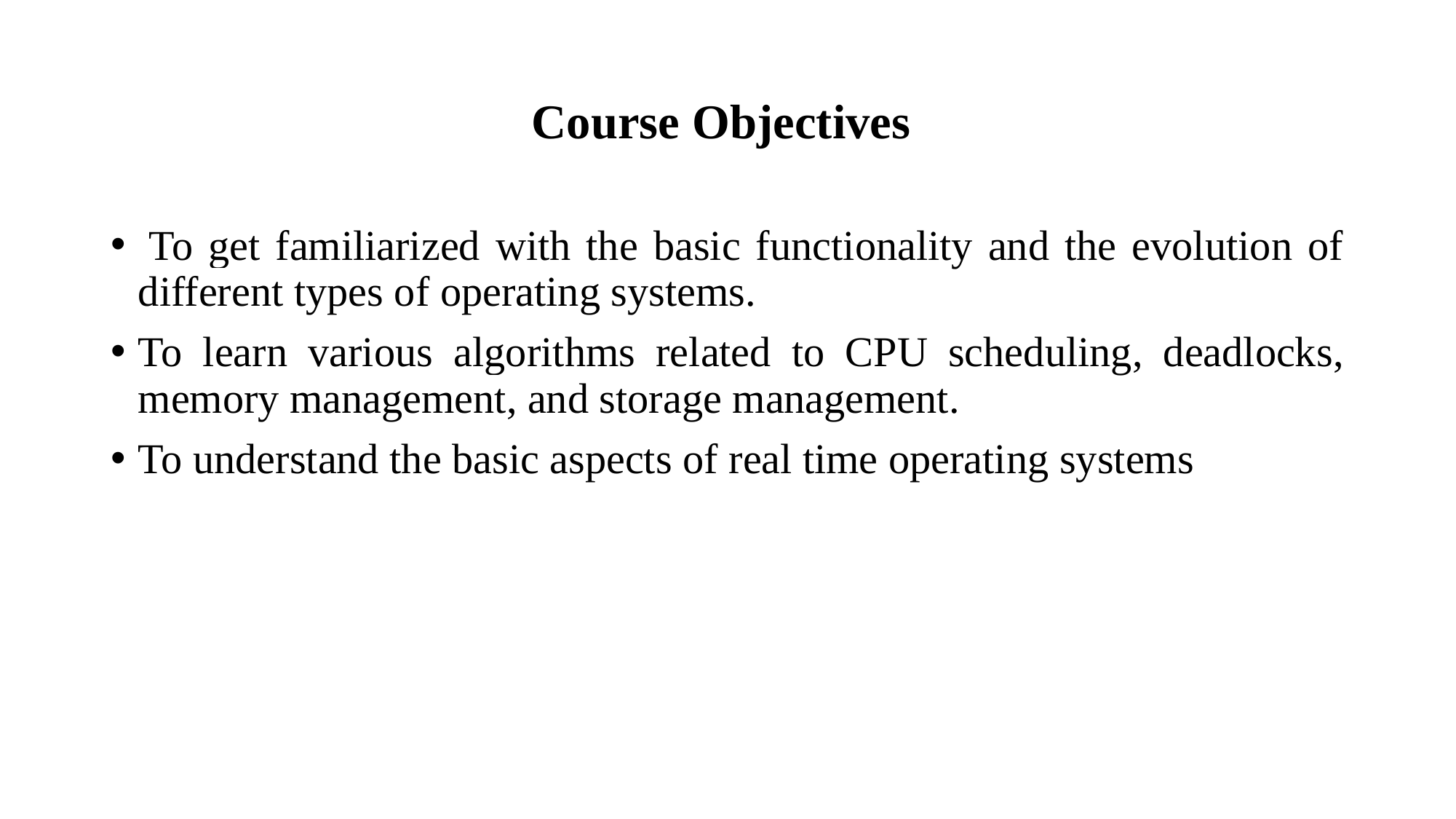

# Course Objectives
 To get familiarized with the basic functionality and the evolution of different types of operating systems.
To learn various algorithms related to CPU scheduling, deadlocks, memory management, and storage management.
To understand the basic aspects of real time operating systems